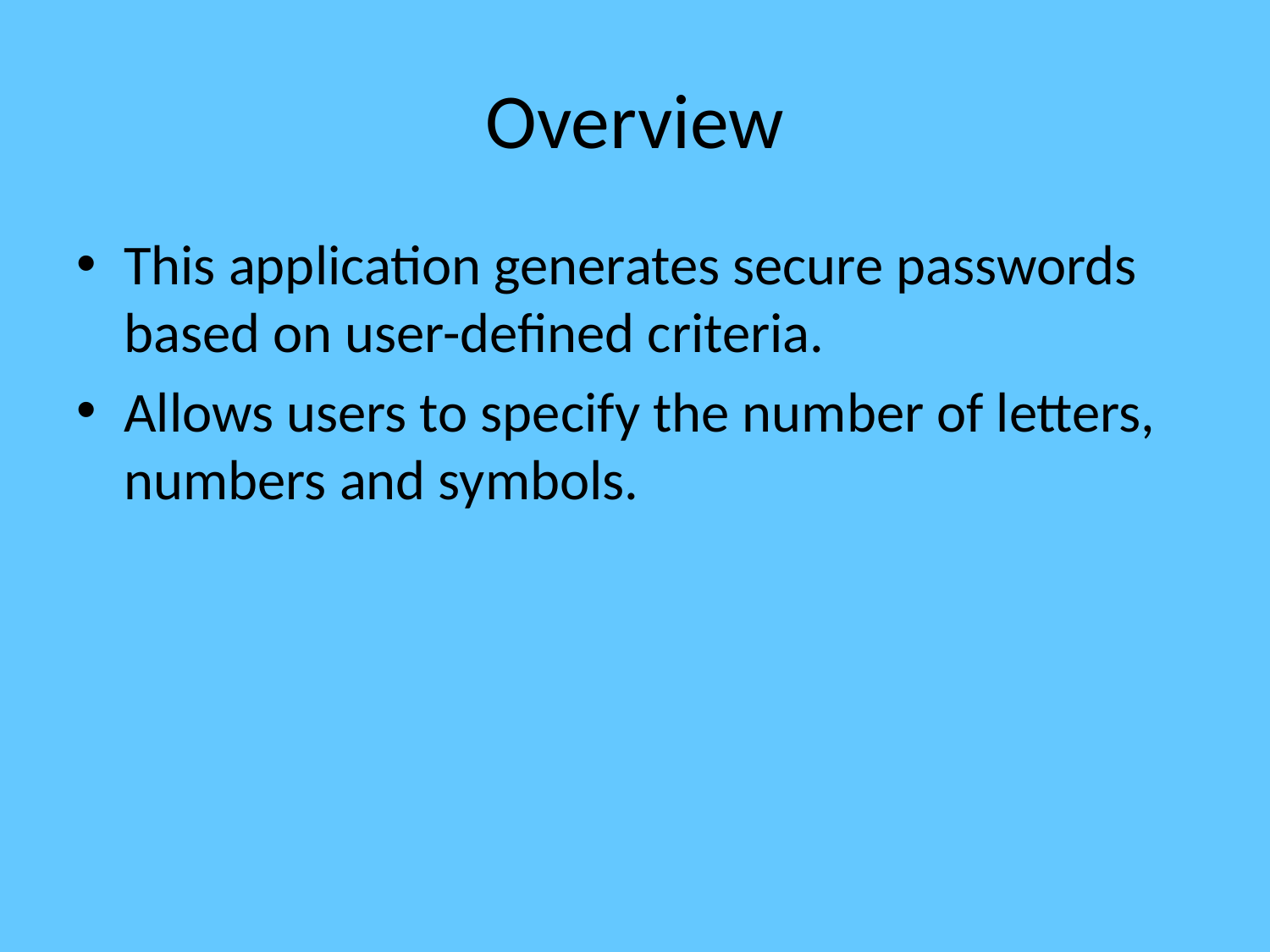

# Overview
This application generates secure passwords based on user-defined criteria.
Allows users to specify the number of letters, numbers and symbols.